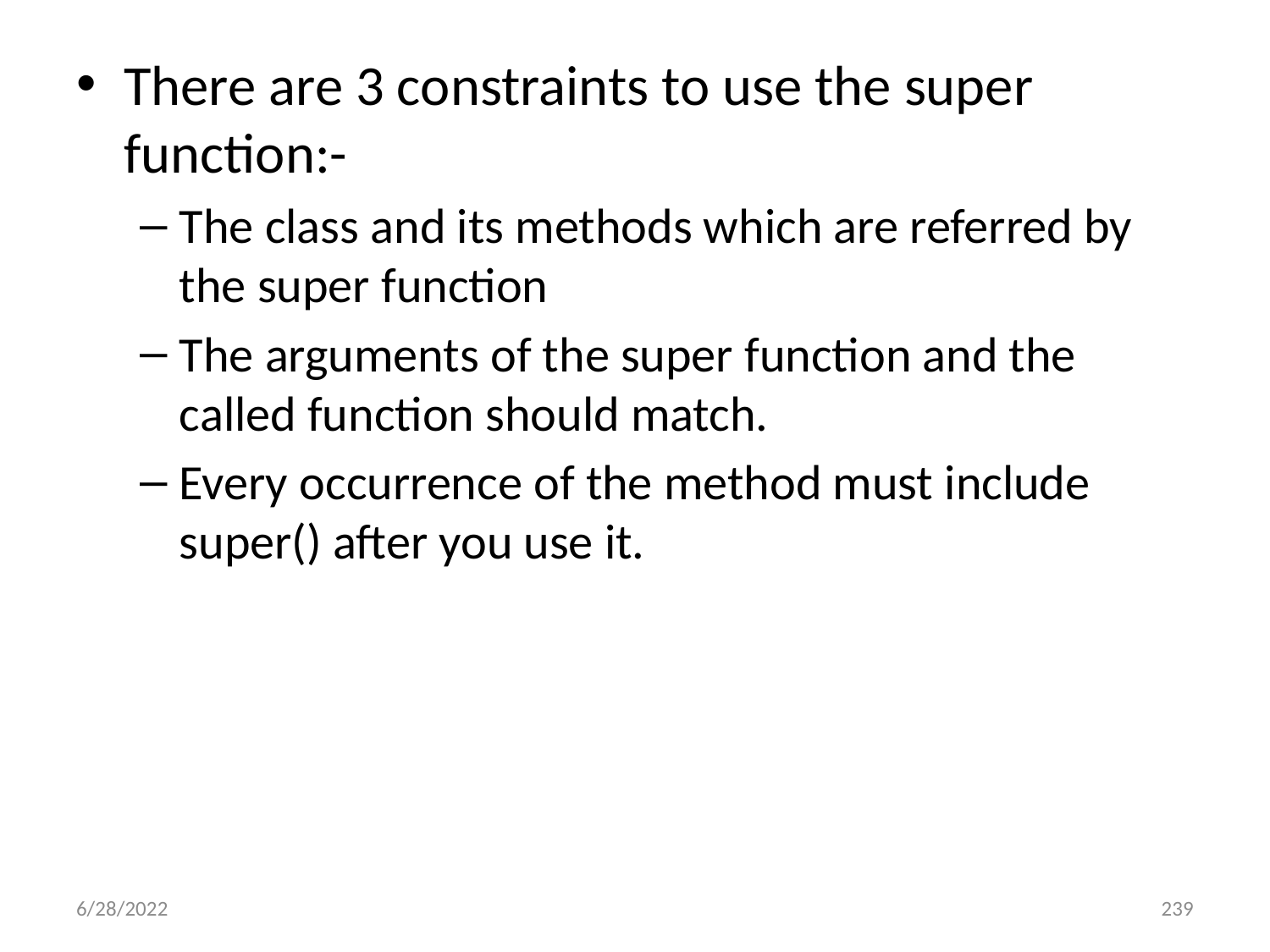

There are 3 constraints to use the super function:-
The class and its methods which are referred by the super function
The arguments of the super function and the called function should match.
Every occurrence of the method must include super() after you use it.

6/28/2022
239